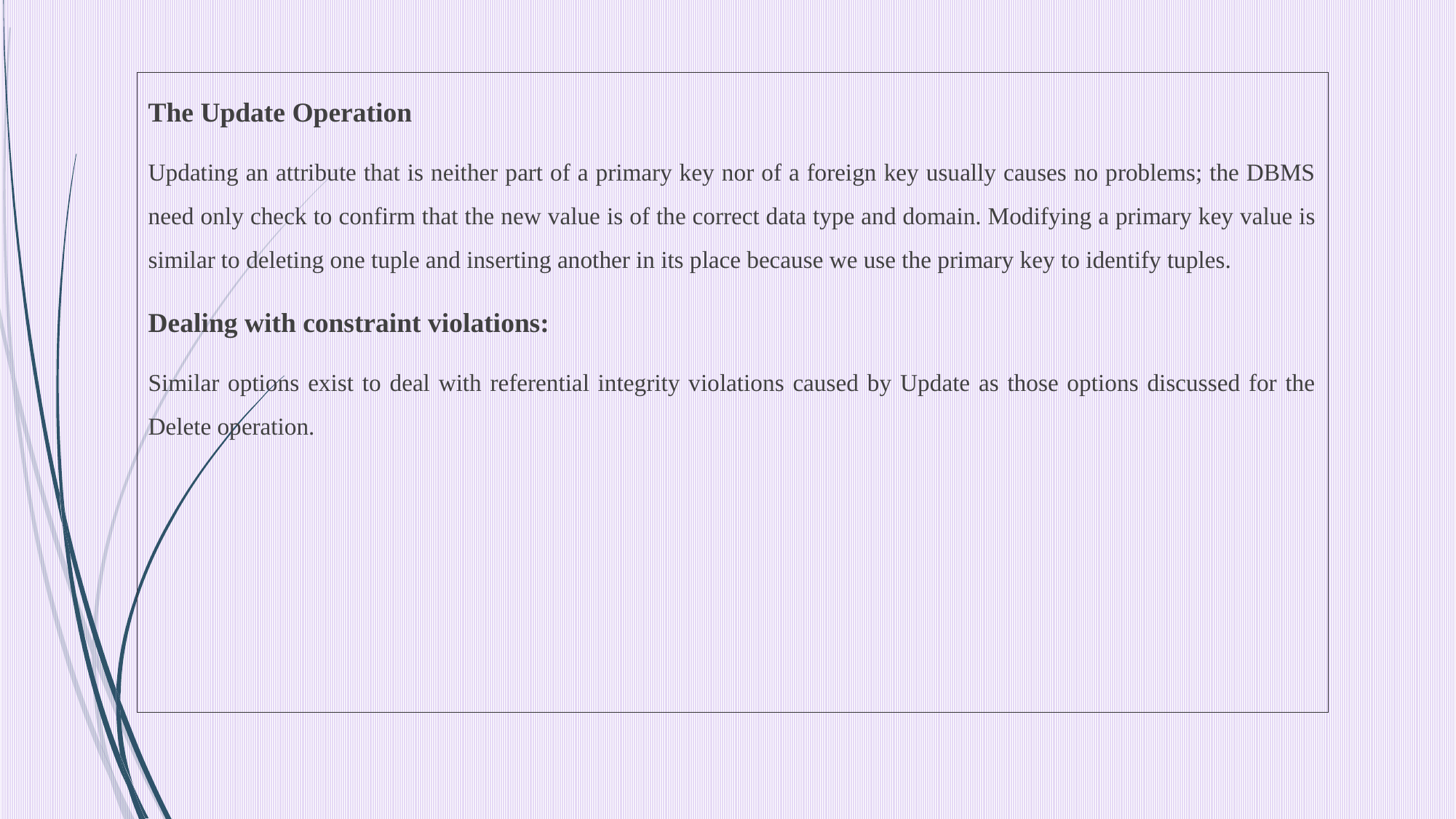

The Update Operation
Updating an attribute that is neither part of a primary key nor of a foreign key usually causes no problems; the DBMS need only check to confirm that the new value is of the correct data type and domain. Modifying a primary key value is similar to deleting one tuple and inserting another in its place because we use the primary key to identify tuples.
Dealing with constraint violations:
Similar options exist to deal with referential integrity violations caused by Update as those options discussed for the Delete operation.